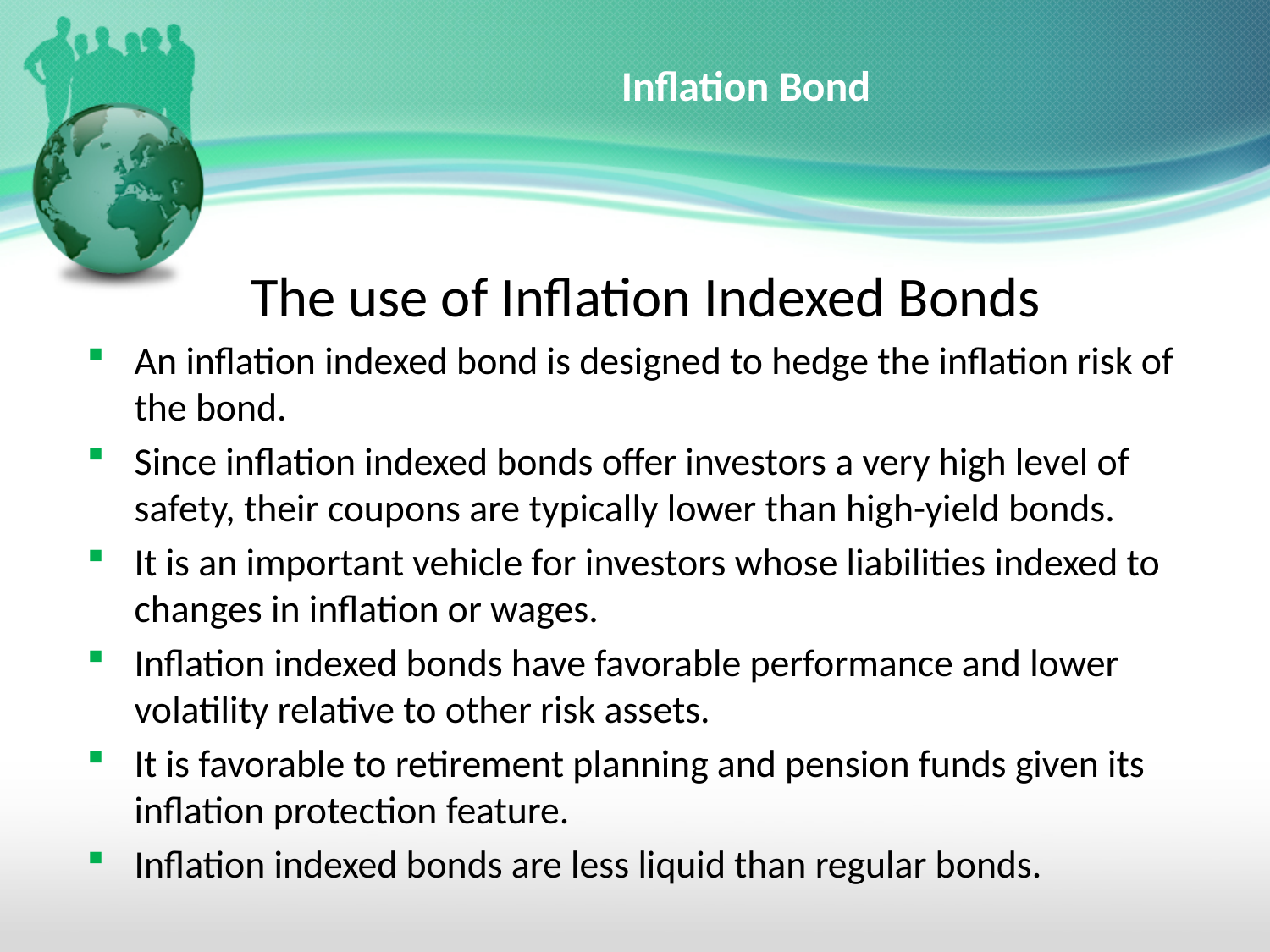

# Inflation Bond
The use of Inflation Indexed Bonds
An inflation indexed bond is designed to hedge the inflation risk of the bond.
Since inflation indexed bonds offer investors a very high level of safety, their coupons are typically lower than high-yield bonds.
It is an important vehicle for investors whose liabilities indexed to changes in inflation or wages.
Inflation indexed bonds have favorable performance and lower volatility relative to other risk assets.
It is favorable to retirement planning and pension funds given its inflation protection feature.
Inflation indexed bonds are less liquid than regular bonds.